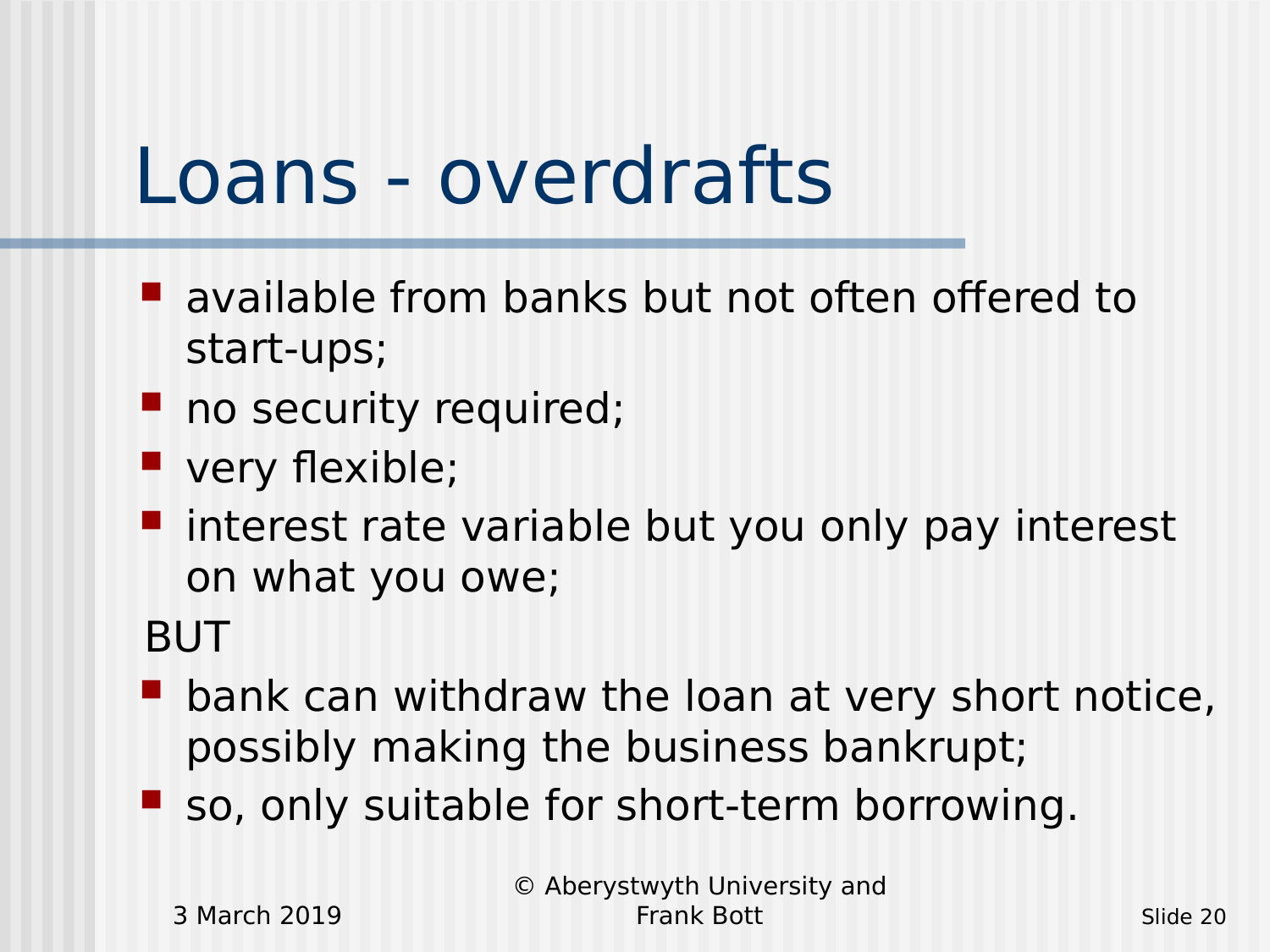

# Loans - overdrafts
available from banks but not often offered to start-ups;
no security required;
very flexible;
interest rate variable but you only pay interest on what you owe;
BUT
bank can withdraw the loan at very short notice, possibly making the business bankrupt;
so, only suitable for short-term borrowing.
3 March 2019
© Aberystwyth University and Frank Bott
 Slide 20